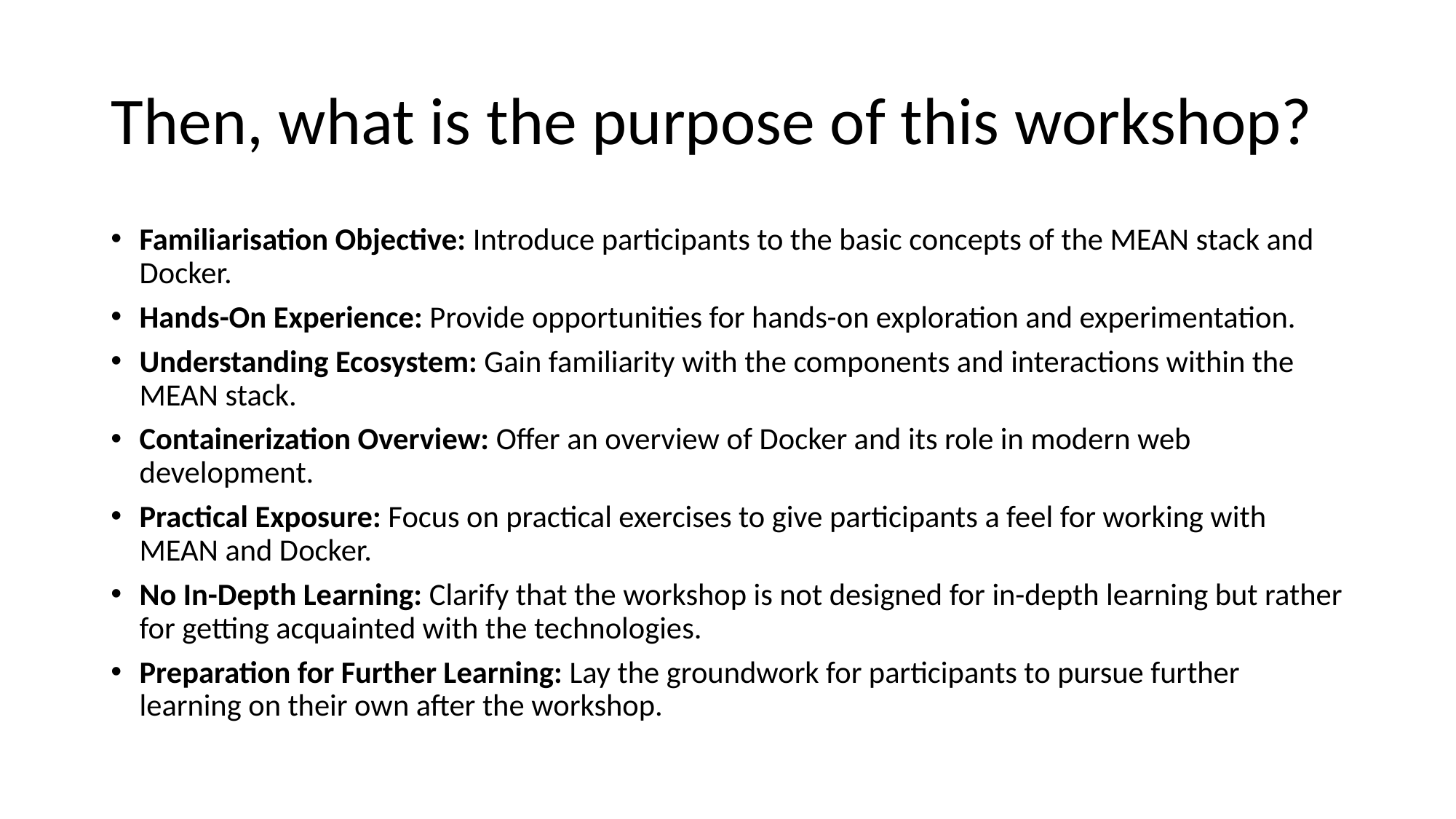

# Then, what is the purpose of this workshop?
Familiarisation Objective: Introduce participants to the basic concepts of the MEAN stack and Docker.
Hands-On Experience: Provide opportunities for hands-on exploration and experimentation.
Understanding Ecosystem: Gain familiarity with the components and interactions within the MEAN stack.
Containerization Overview: Offer an overview of Docker and its role in modern web development.
Practical Exposure: Focus on practical exercises to give participants a feel for working with MEAN and Docker.
No In-Depth Learning: Clarify that the workshop is not designed for in-depth learning but rather for getting acquainted with the technologies.
Preparation for Further Learning: Lay the groundwork for participants to pursue further learning on their own after the workshop.